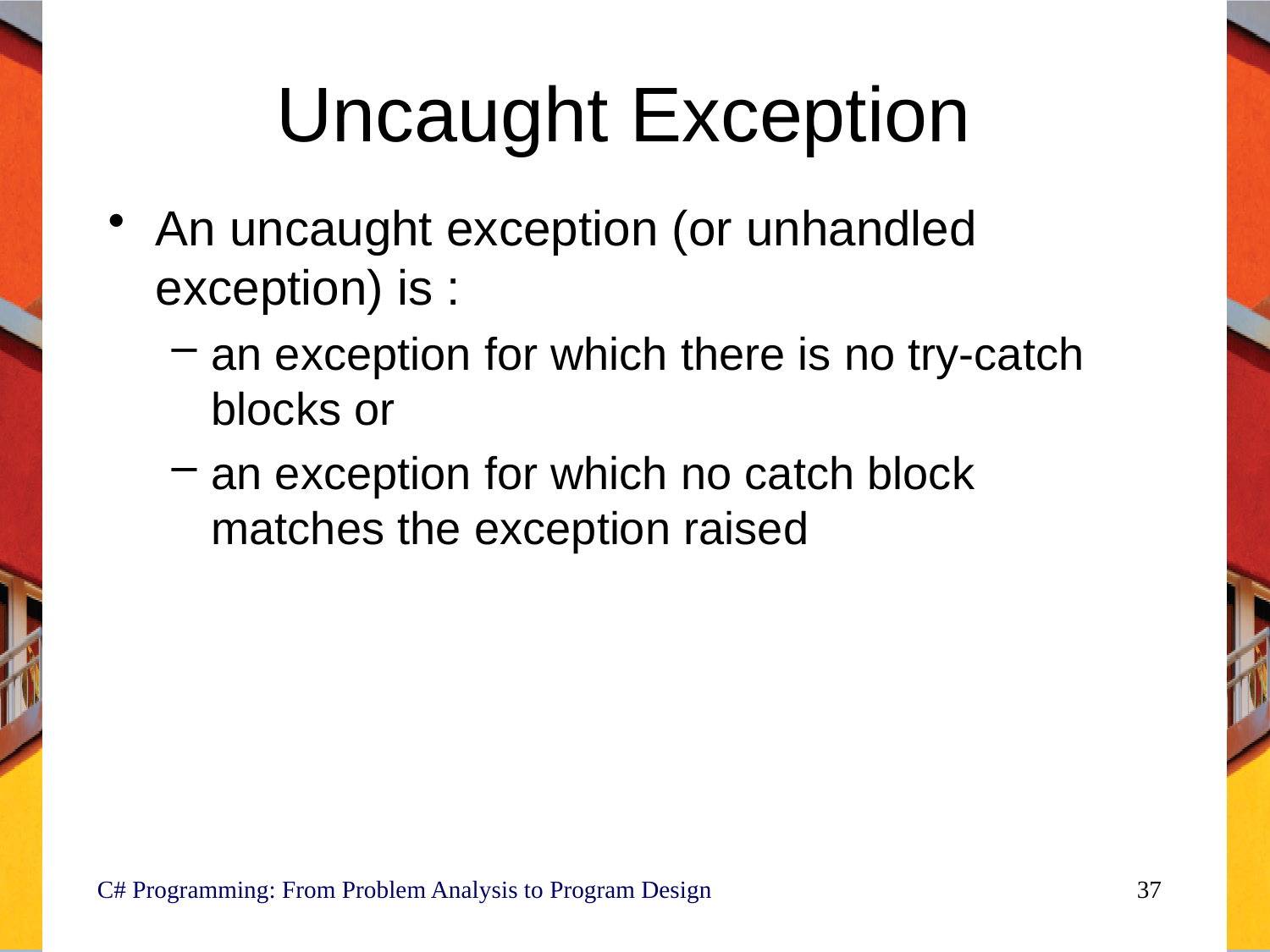

# Uncaught Exception
An uncaught exception (or unhandled exception) is :
an exception for which there is no try-catch blocks or
an exception for which no catch block matches the exception raised

C# Programming: From Problem Analysis to Program Design

37